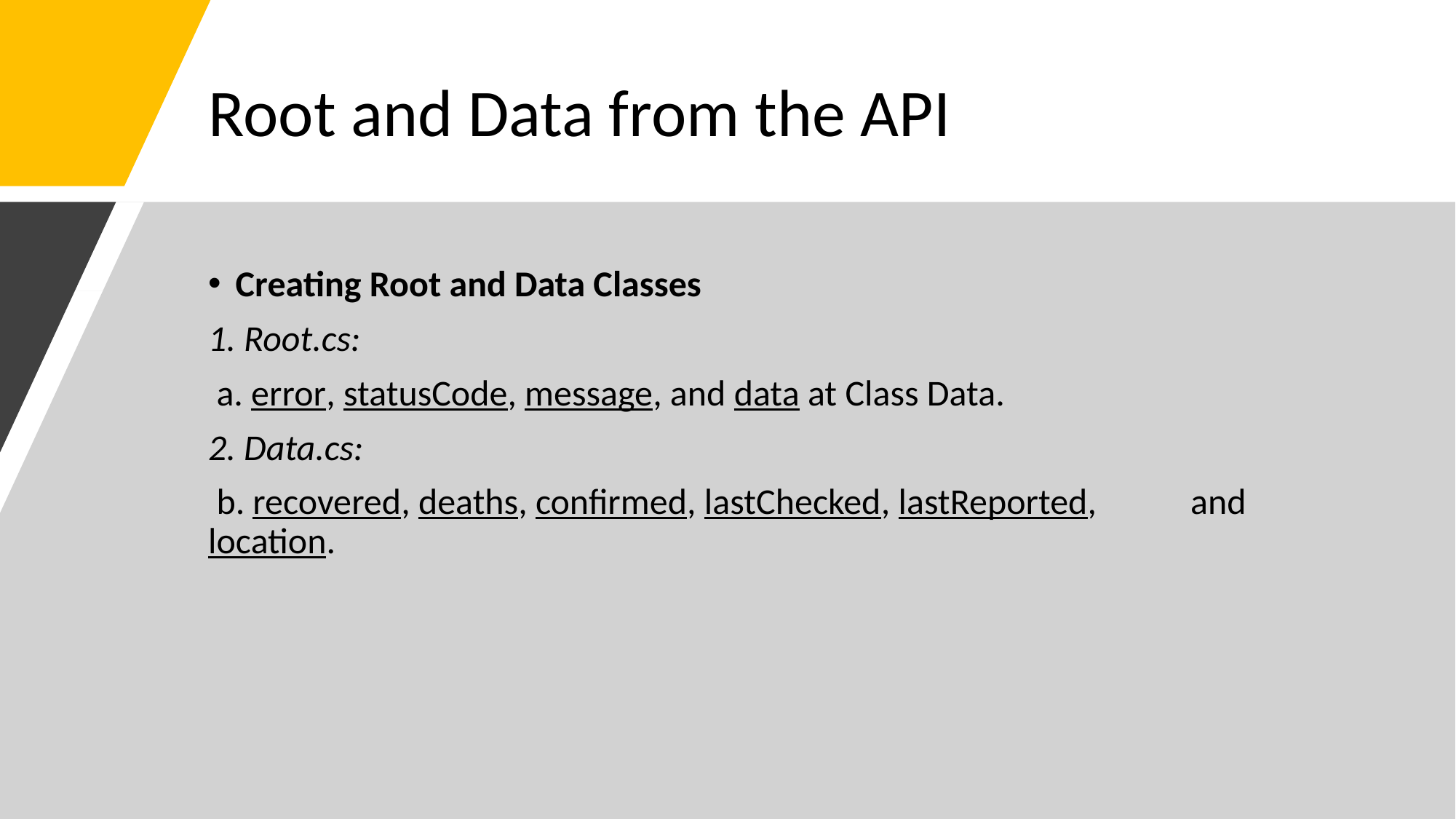

# Root and Data from the API

Creating Root and Data Classes
1. Root.cs:
 a. error, statusCode, message, and data at Class Data.
2. Data.cs:
 b. recovered, deaths, confirmed, lastChecked, lastReported, 	and location.